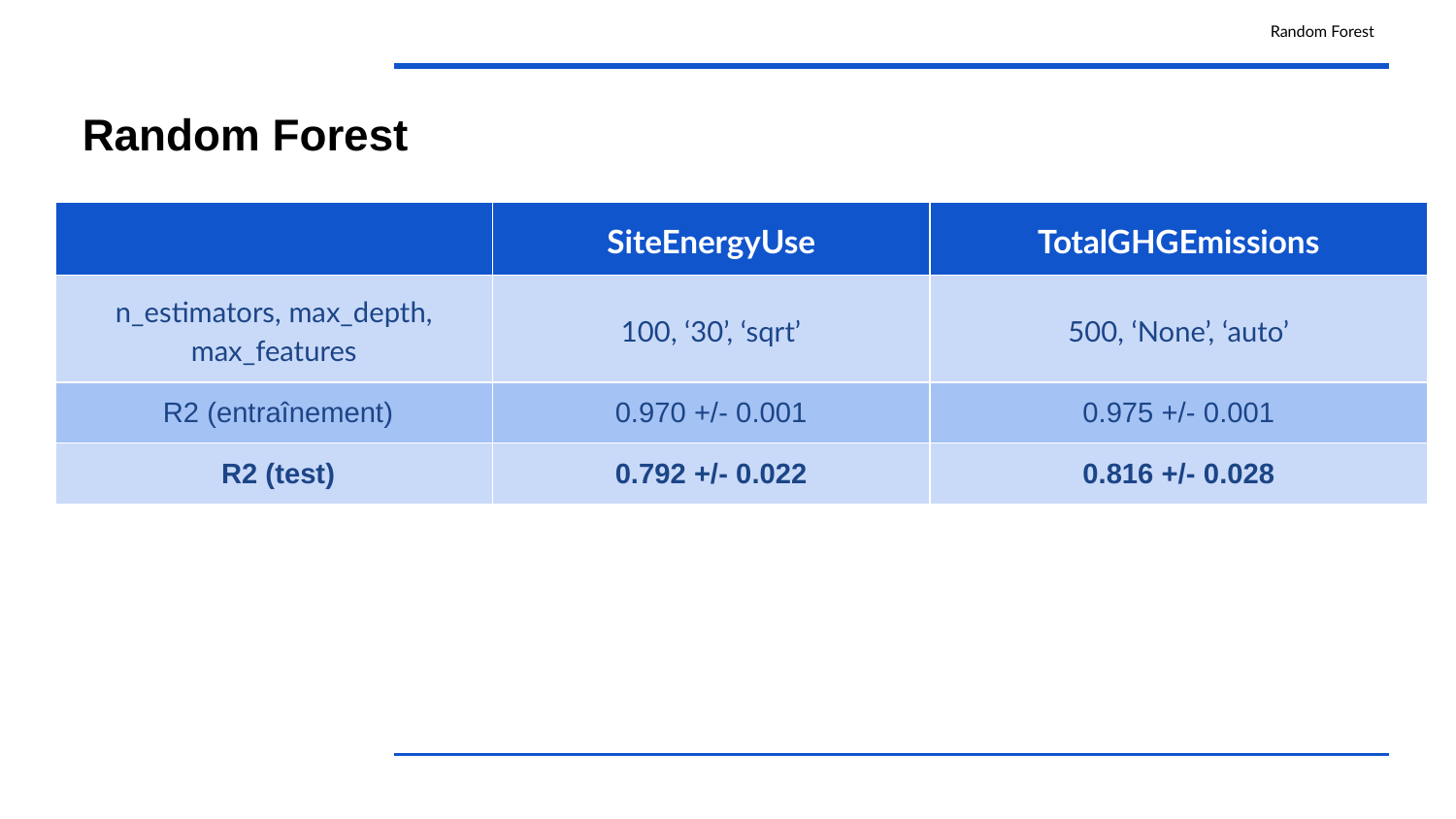

Random Forest
# Random Forest
|  | SiteEnergyUse | TotalGHGEmissions |
| --- | --- | --- |
| n\_estimators, max\_depth, max\_features | 100, ‘30’, ‘sqrt’ | 500, ‘None’, ‘auto’ |
| R2 (entraînement) | 0.970 +/- 0.001 | 0.975 +/- 0.001 |
| R2 (test) | 0.792 +/- 0.022 | 0.816 +/- 0.028 |